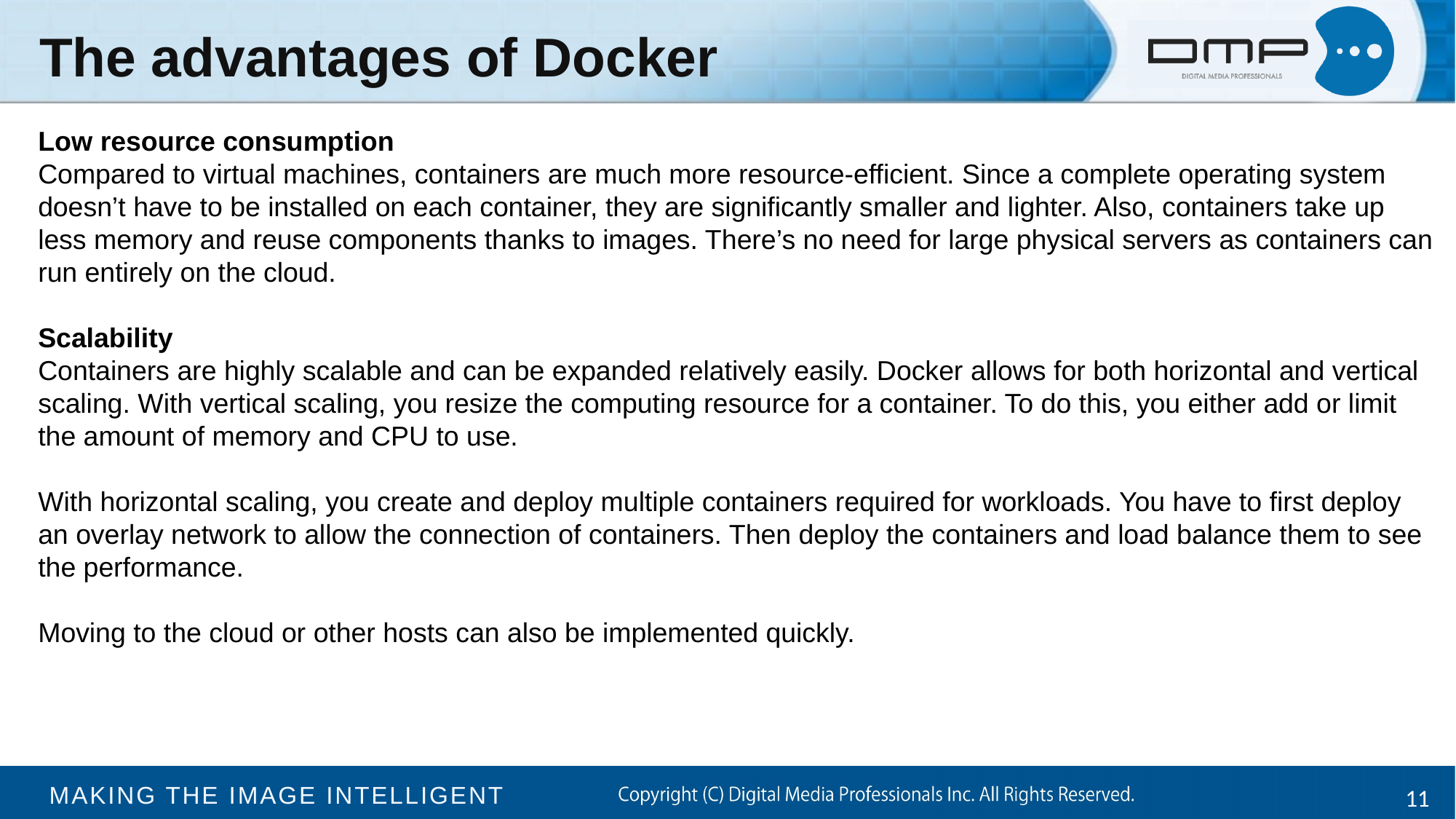

The advantages of Docker
Low resource consumption
Compared to virtual machines, containers are much more resource-efficient. Since a complete operating system doesn’t have to be installed on each container, they are significantly smaller and lighter. Also, containers take up less memory and reuse components thanks to images. There’s no need for large physical servers as containers can run entirely on the cloud.

Scalability
Containers are highly scalable and can be expanded relatively easily. Docker allows for both horizontal and vertical scaling. With vertical scaling, you resize the computing resource for a container. To do this, you either add or limit the amount of memory and CPU to use.

With horizontal scaling, you create and deploy multiple containers required for workloads. You have to first deploy an overlay network to allow the connection of containers. Then deploy the containers and load balance them to see the performance.

Moving to the cloud or other hosts can also be implemented quickly.